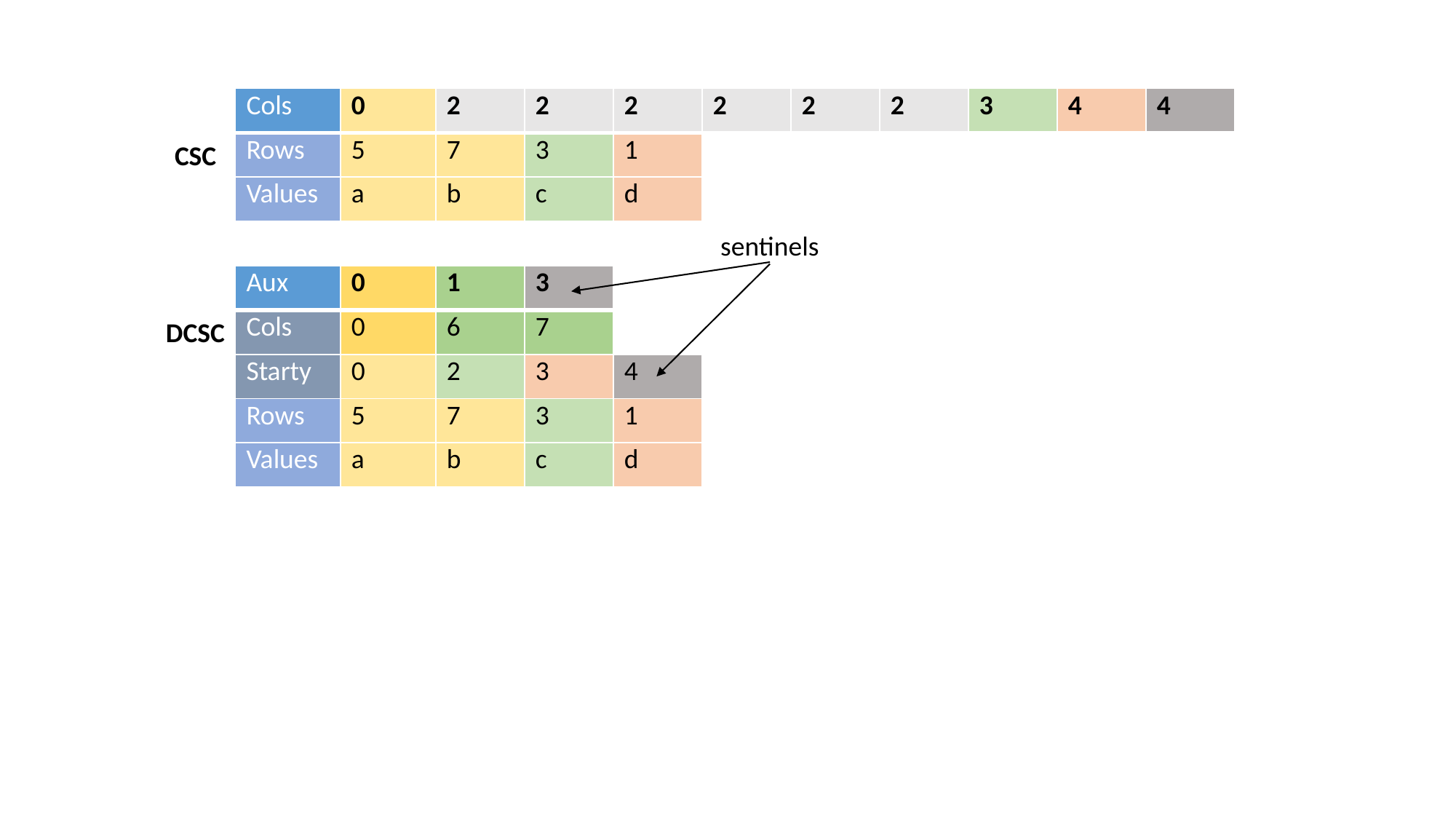

| Cols | 0 | 2 | 2 | 2 | 2 | 2 | 2 | 3 | 4 | 4 |
| --- | --- | --- | --- | --- | --- | --- | --- | --- | --- | --- |
| Rows | 5 | 7 | 3 | 1 |  |  |  |  |  |  |
| Values | a | b | c | d |  |  |  |  |  |  |
CSC
sentinels
| Aux | 0 | 1 | 3 |  |  |  |  |  |  |  |
| --- | --- | --- | --- | --- | --- | --- | --- | --- | --- | --- |
| Cols | 0 | 6 | 7 |  |  |  |  |  |  |  |
| Starty | 0 | 2 | 3 | 4 |  |  |  |  |  |  |
| Rows | 5 | 7 | 3 | 1 |  |  |  |  |  |  |
| Values | a | b | c | d |  |  |  |  |  |  |
DCSC